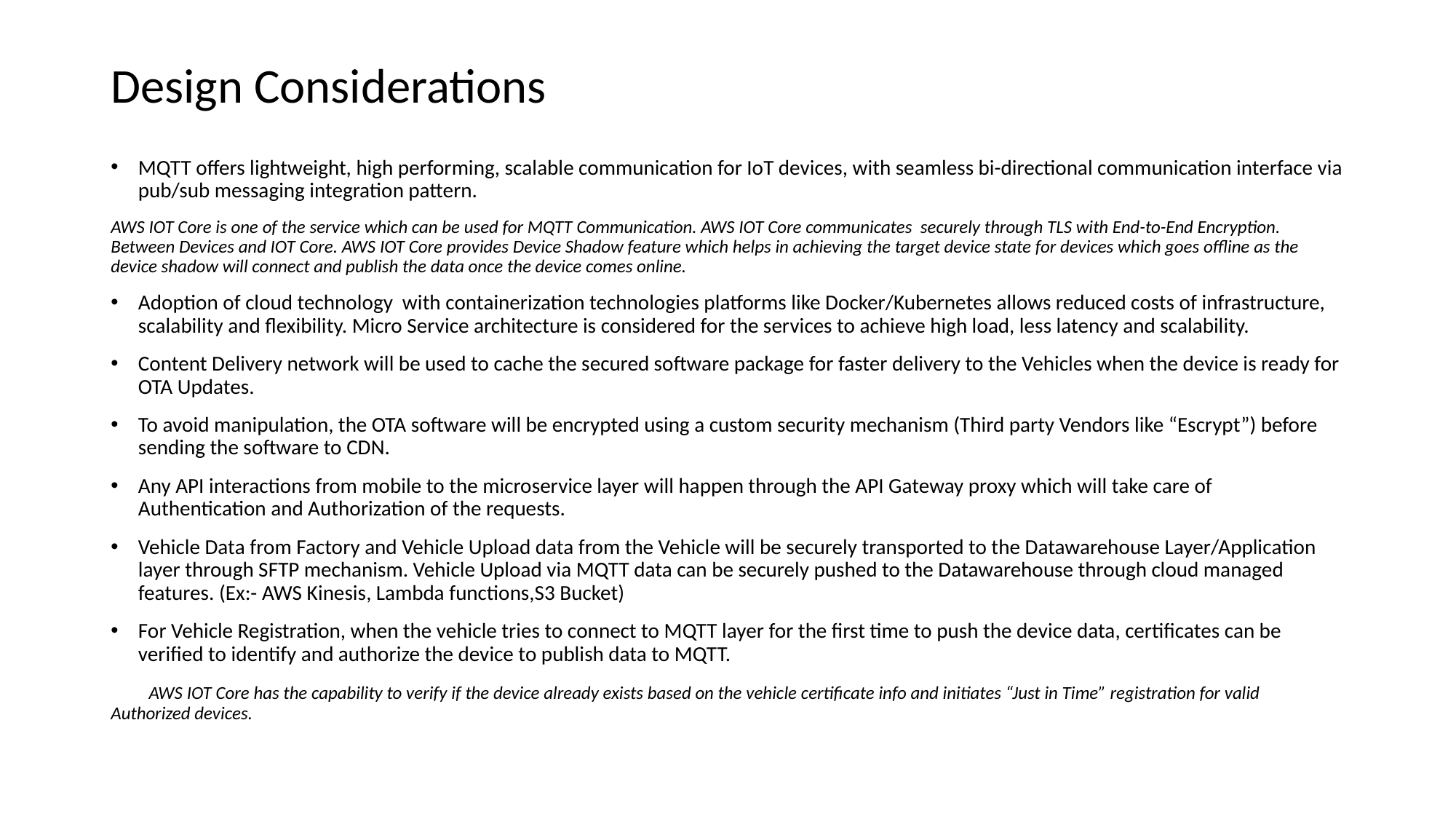

# Design Considerations
MQTT offers lightweight, high performing, scalable communication for IoT devices, with seamless bi-directional communication interface via pub/sub messaging integration pattern.
AWS IOT Core is one of the service which can be used for MQTT Communication. AWS IOT Core communicates  securely through TLS with End-to-End Encryption. Between Devices and IOT Core. AWS IOT Core provides Device Shadow feature which helps in achieving the target device state for devices which goes offline as the device shadow will connect and publish the data once the device comes online.
Adoption of cloud technology  with containerization technologies platforms like Docker/Kubernetes allows reduced costs of infrastructure, scalability and flexibility. Micro Service architecture is considered for the services to achieve high load, less latency and scalability.
Content Delivery network will be used to cache the secured software package for faster delivery to the Vehicles when the device is ready for OTA Updates.
To avoid manipulation, the OTA software will be encrypted using a custom security mechanism (Third party Vendors like “Escrypt”) before sending the software to CDN.
Any API interactions from mobile to the microservice layer will happen through the API Gateway proxy which will take care of Authentication and Authorization of the requests.
Vehicle Data from Factory and Vehicle Upload data from the Vehicle will be securely transported to the Datawarehouse Layer/Application layer through SFTP mechanism. Vehicle Upload via MQTT data can be securely pushed to the Datawarehouse through cloud managed features. (Ex:- AWS Kinesis, Lambda functions,S3 Bucket)
For Vehicle Registration, when the vehicle tries to connect to MQTT layer for the first time to push the device data, certificates can be verified to identify and authorize the device to publish data to MQTT.
        AWS IOT Core has the capability to verify if the device already exists based on the vehicle certificate info and initiates “Just in Time” registration for valid Authorized devices.